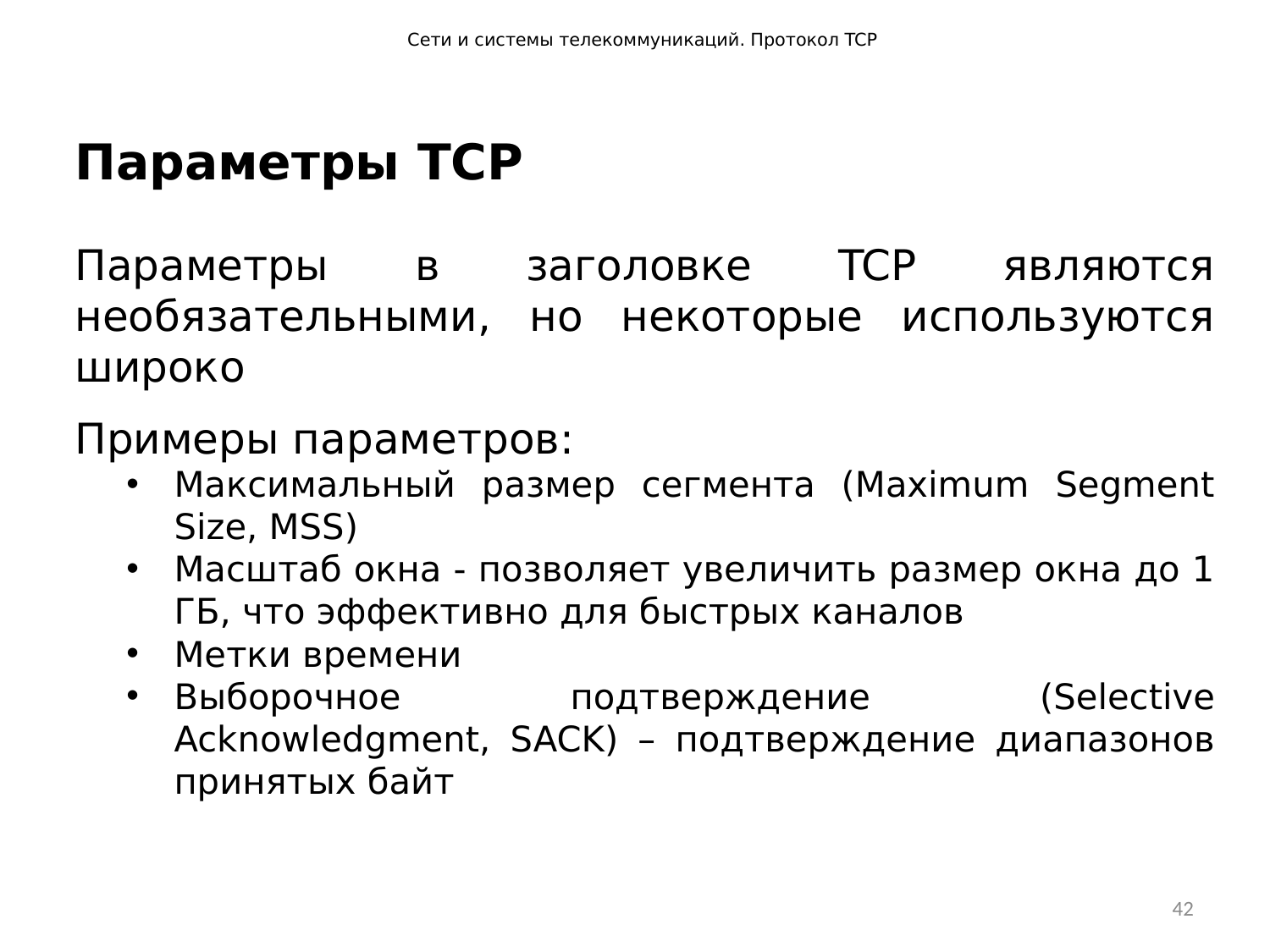

Сети и системы телекоммуникаций. Протокол TCP
Параметры TCP
Параметры в заголовке TCP являются необязательными, но некоторые используются широко
Примеры параметров:
Максимальный размер сегмента (Maximum Segment Size, MSS)
Масштаб окна - позволяет увеличить размер окна до 1 ГБ, что эффективно для быстрых каналов
Метки времени
Выборочное подтверждение (Selective Acknowledgment, SACK) – подтверждение диапазонов принятых байт
42